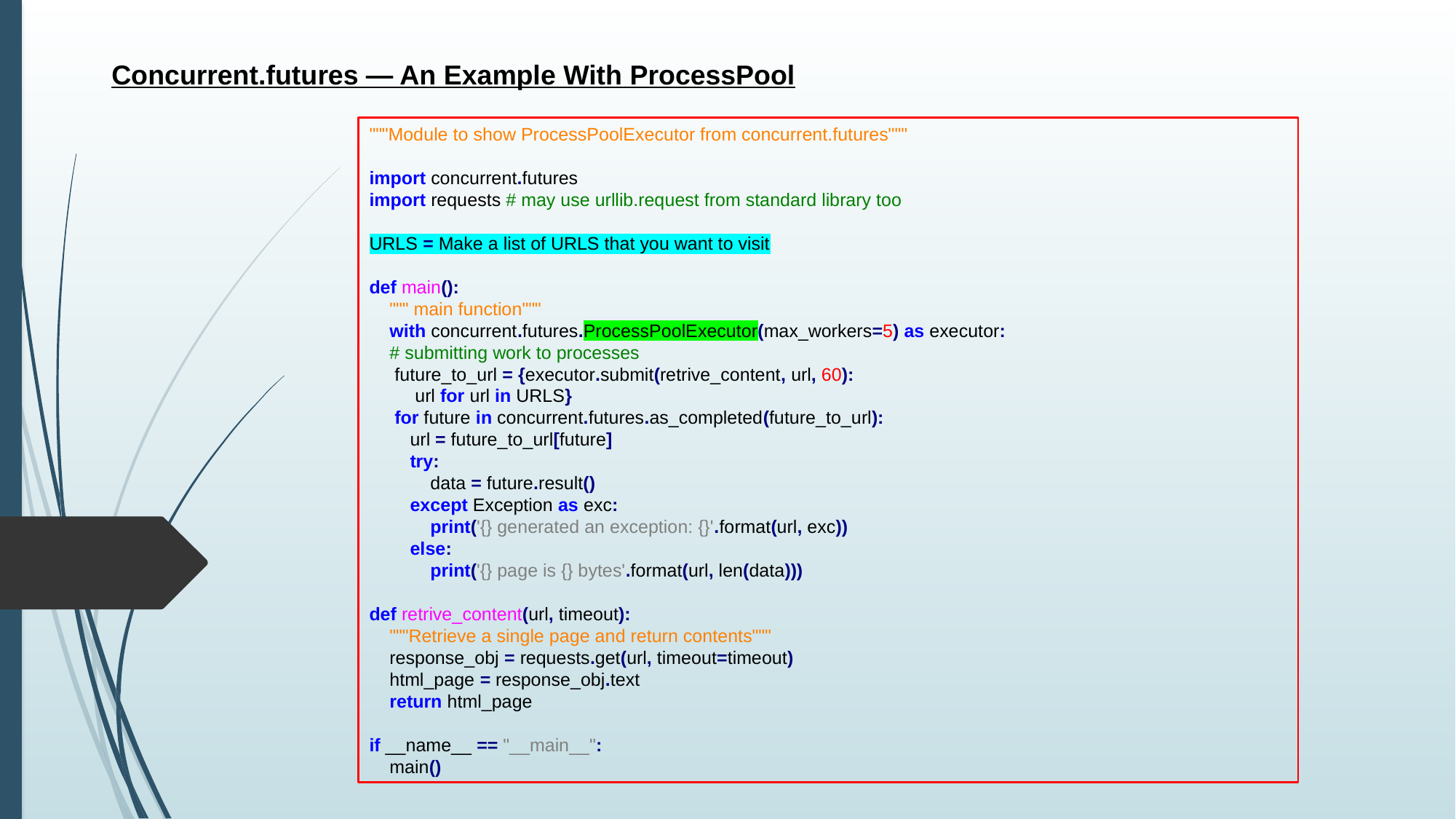

Concurrent.futures — An Example With ProcessPool
"""Module to show ProcessPoolExecutor from concurrent.futures"""

import concurrent.futures
import requests # may use urllib.request from standard library too

URLS = Make a list of URLS that you want to visit

def main():
    """ main function"""
    with concurrent.futures.ProcessPoolExecutor(max_workers=5) as executor:
    # submitting work to processes
     future_to_url = {executor.submit(retrive_content, url, 60):
         url for url in URLS}
     for future in concurrent.futures.as_completed(future_to_url):
        url = future_to_url[future]
        try:
            data = future.result()
        except Exception as exc:
            print('{} generated an exception: {}'.format(url, exc))
        else:
            print('{} page is {} bytes'.format(url, len(data)))

def retrive_content(url, timeout):
    """Retrieve a single page and return contents"""
    response_obj = requests.get(url, timeout=timeout)
    html_page = response_obj.text
    return html_page

if __name__ == "__main__":
    main()